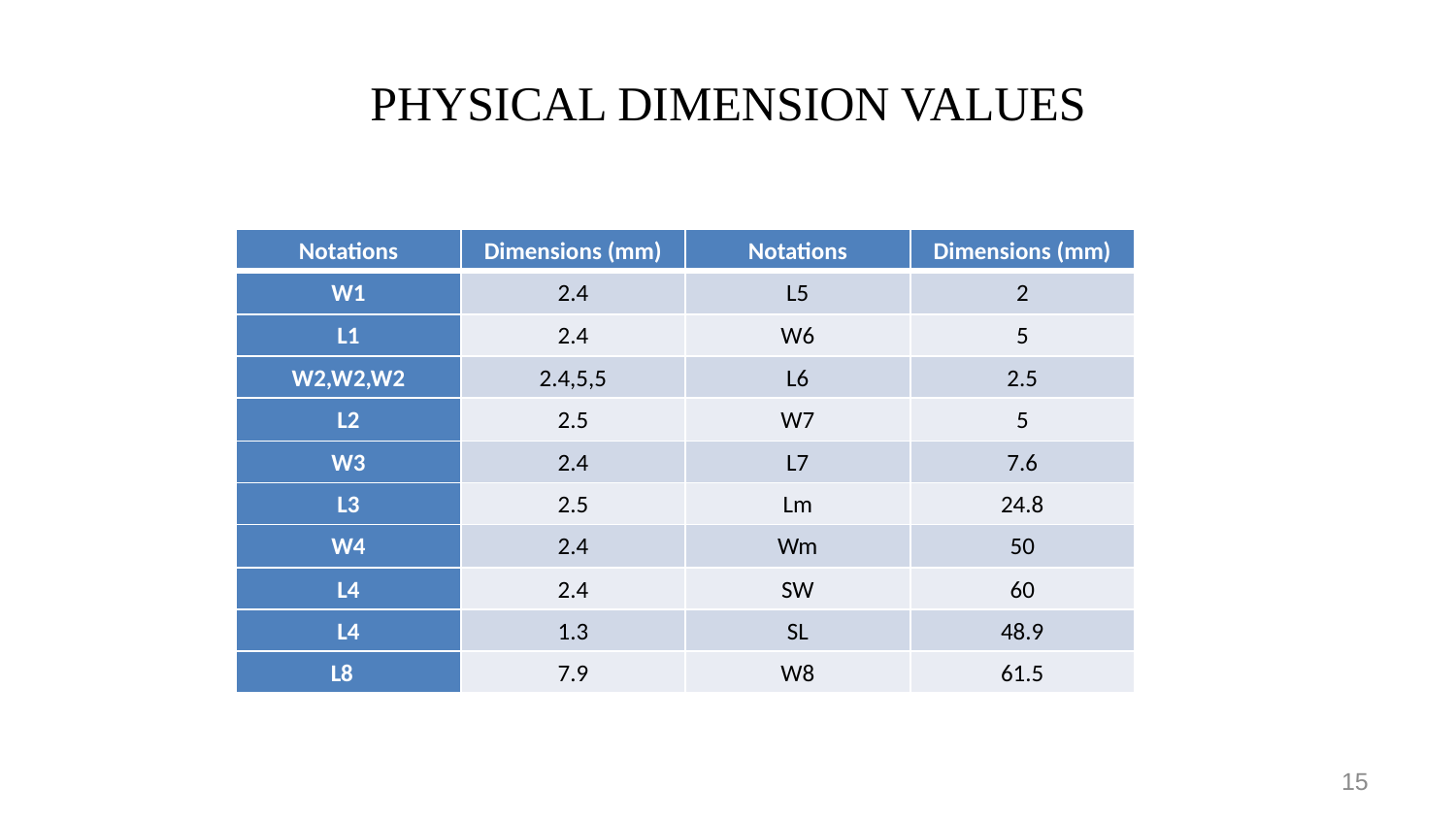

# PHYSICAL DIMENSION VALUES
| Notations | Dimensions (mm) | Notations | Dimensions (mm) |
| --- | --- | --- | --- |
| W1 | 2.4 | L5 | 2 |
| L1 | 2.4 | W6 | 5 |
| W2,W2,W2 | 2.4,5,5 | L6 | 2.5 |
| L2 | 2.5 | W7 | 5 |
| W3 | 2.4 | L7 | 7.6 |
| L3 | 2.5 | Lm | 24.8 |
| W4 | 2.4 | Wm | 50 |
| L4 | 2.4 | SW | 60 |
| L4 | 1.3 | SL | 48.9 |
| L8 | 7.9 | W8 | 61.5 |
15